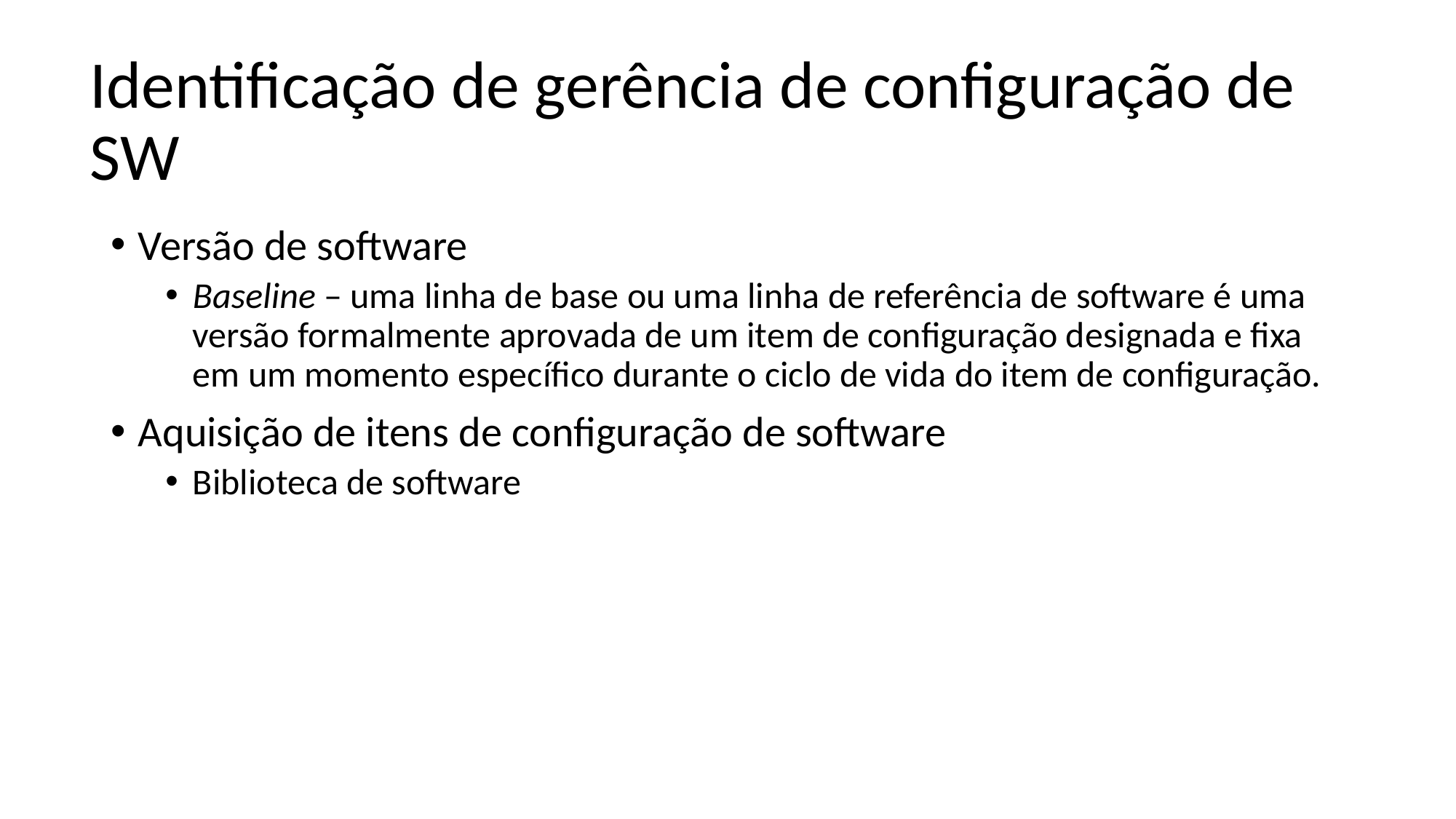

# Identificação de gerência de configuração de SW
Versão de software
Baseline – uma linha de base ou uma linha de referência de software é uma versão formalmente aprovada de um item de configuração designada e fixa em um momento específico durante o ciclo de vida do item de configuração.
Aquisição de itens de configuração de software
Biblioteca de software